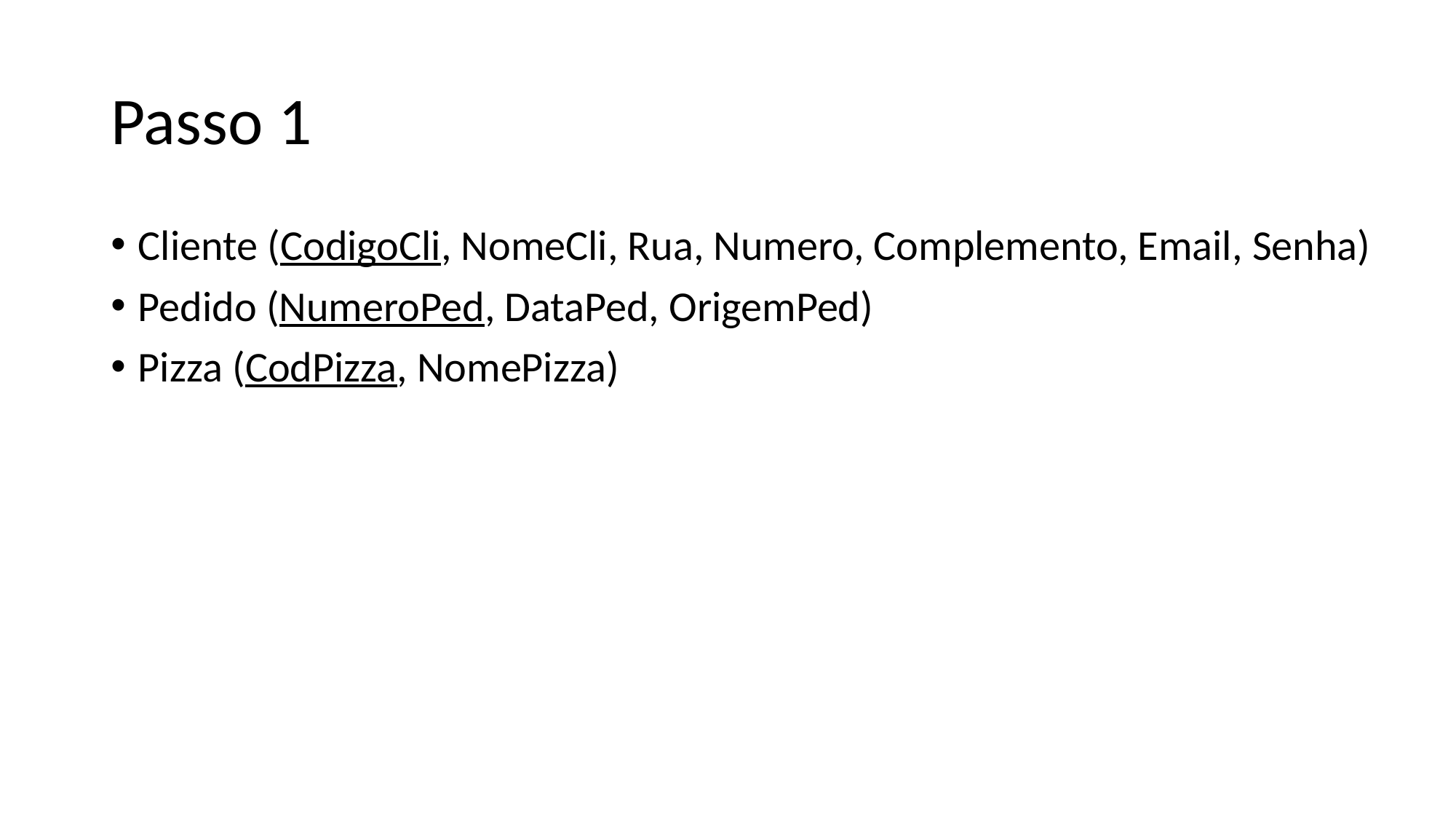

# Passo 1
Cliente (CodigoCli, NomeCli, Rua, Numero, Complemento, Email, Senha)
Pedido (NumeroPed, DataPed, OrigemPed)
Pizza (CodPizza, NomePizza)